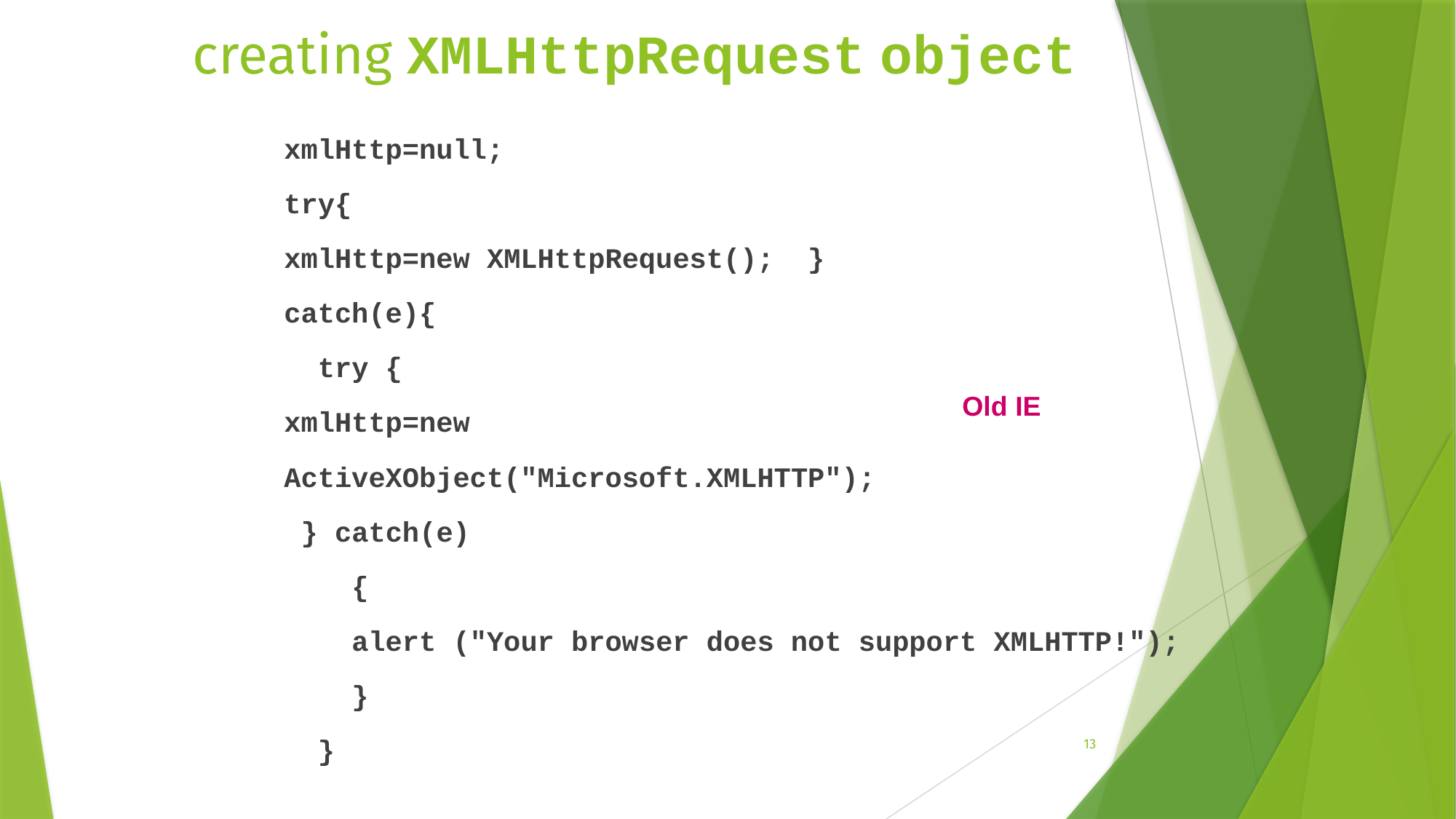

# creating XMLHttpRequest object
xmlHttp=null;
try{
xmlHttp=new XMLHttpRequest();  }
catch(e){
  try {
xmlHttp=new
ActiveXObject("Microsoft.XMLHTTP");
 } catch(e)
    {
    alert ("Your browser does not support XMLHTTP!");
    }
  }
Old IE
13